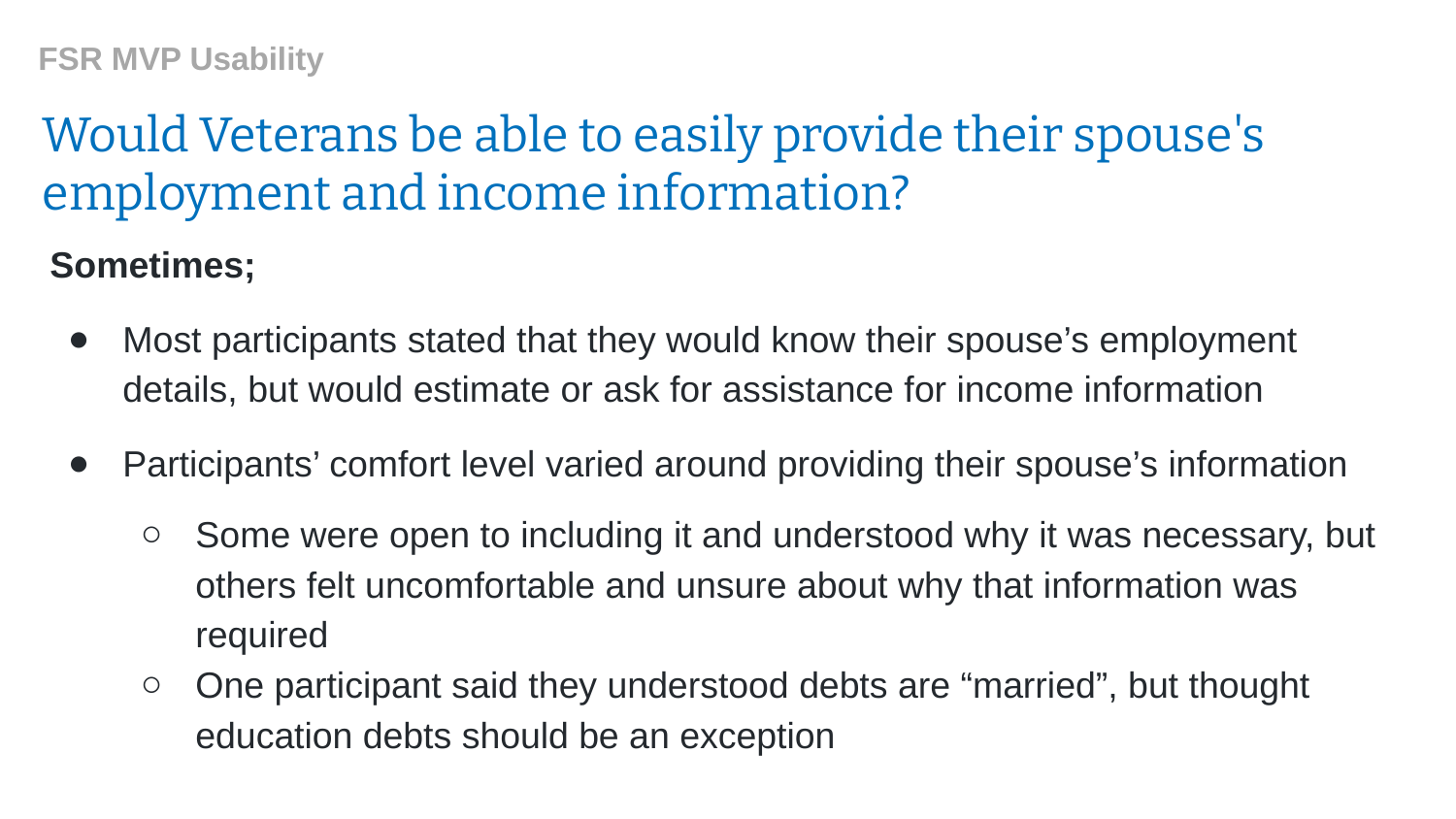

FSR MVP Usability
Would Veterans be able to easily provide their spouse's employment and income information?
Sometimes;
Most participants stated that they would know their spouse’s employment details, but would estimate or ask for assistance for income information
Participants’ comfort level varied around providing their spouse’s information
Some were open to including it and understood why it was necessary, but others felt uncomfortable and unsure about why that information was required
One participant said they understood debts are “married”, but thought education debts should be an exception